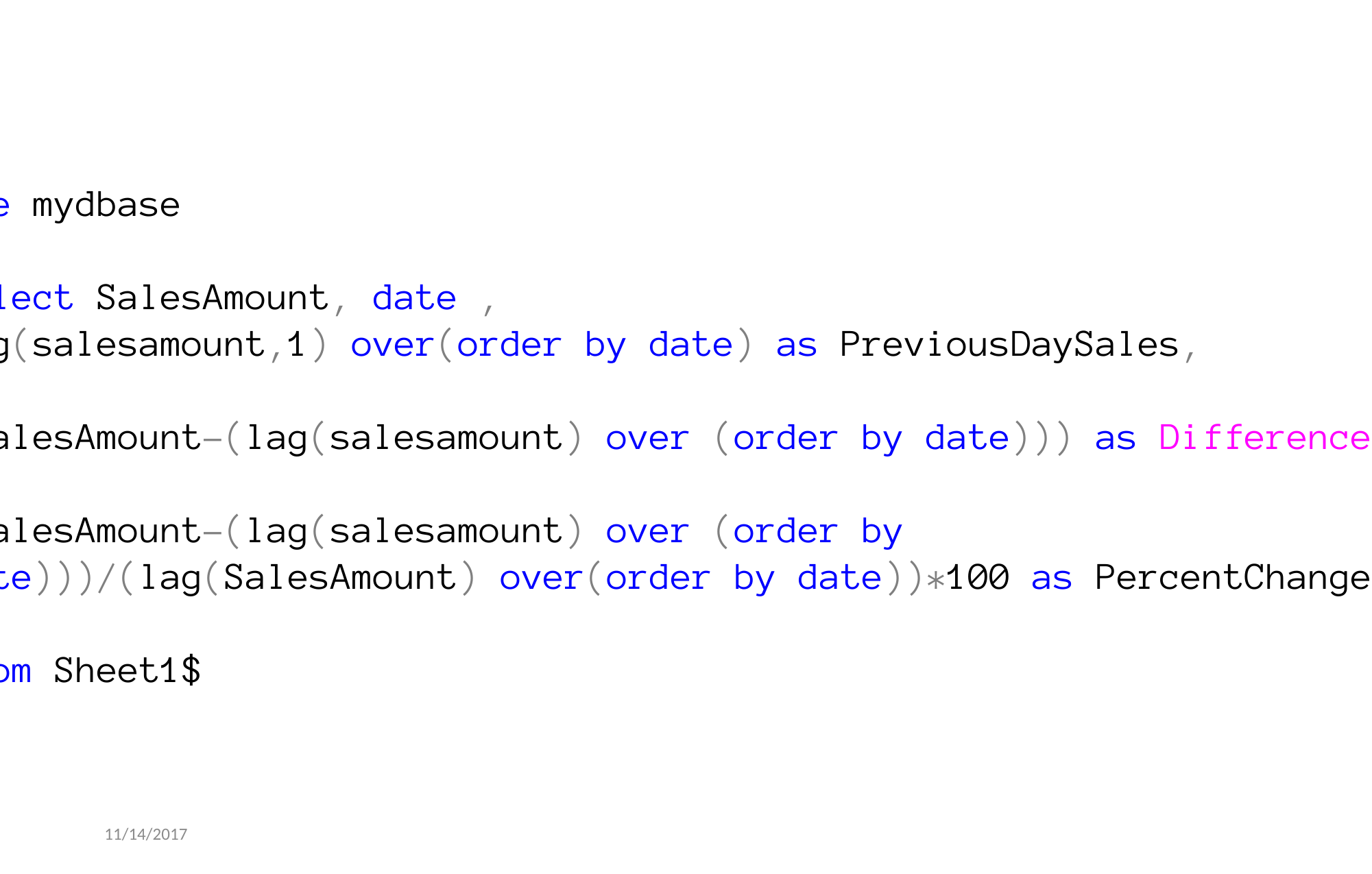

use mydbase
go
select SalesAmount, date ,
lag(salesamount,1) over(order by date) as PreviousDaySales,

(SalesAmount-(lag(salesamount) over (order by date))) as Difference,

(SalesAmount-(lag(salesamount) over (order by date)))/(lag(SalesAmount) over(order by date))*100 as PercentChange

from Sheet1$
11/14/2017